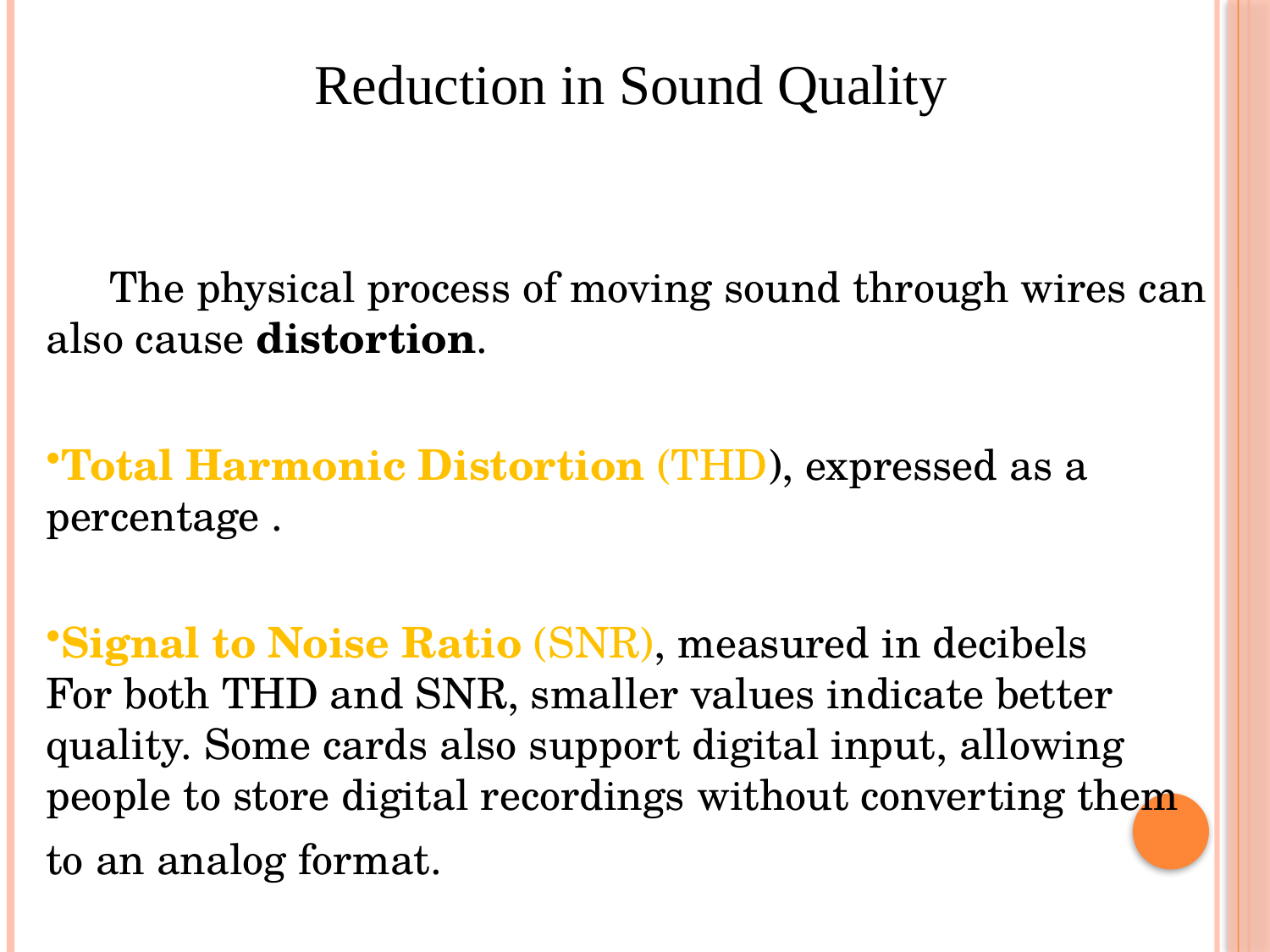

Reduction in Sound Quality
	The physical process of moving sound through wires can also cause distortion.

Total Harmonic Distortion (THD), expressed as a percentage .

Signal to Noise Ratio (SNR), measured in decibels
For both THD and SNR, smaller values indicate better quality. Some cards also support digital input, allowing people to store digital recordings without converting them to an analog format.